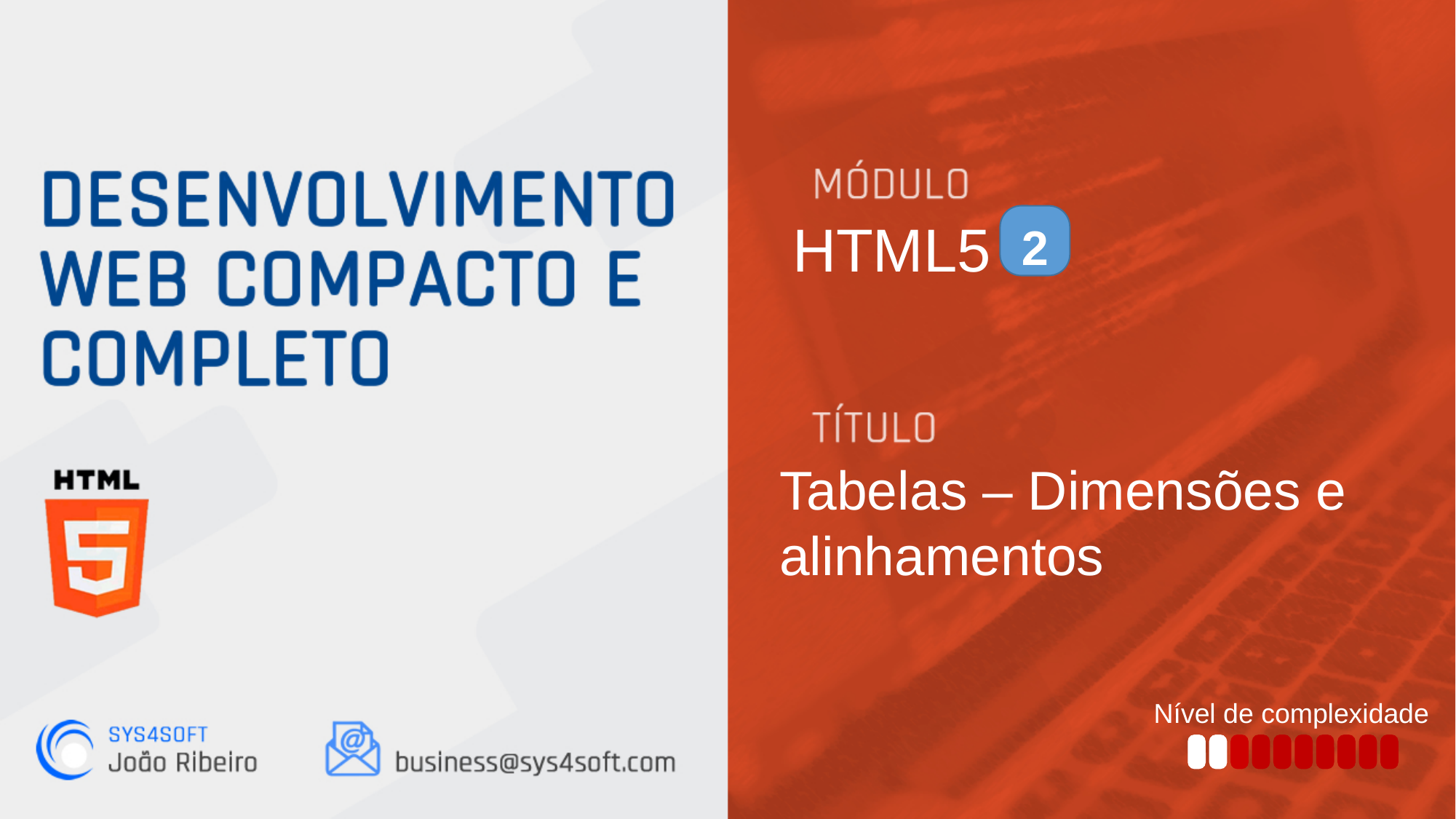

HTML5
2
Tabelas – Dimensões e
alinhamentos
Nível de complexidade